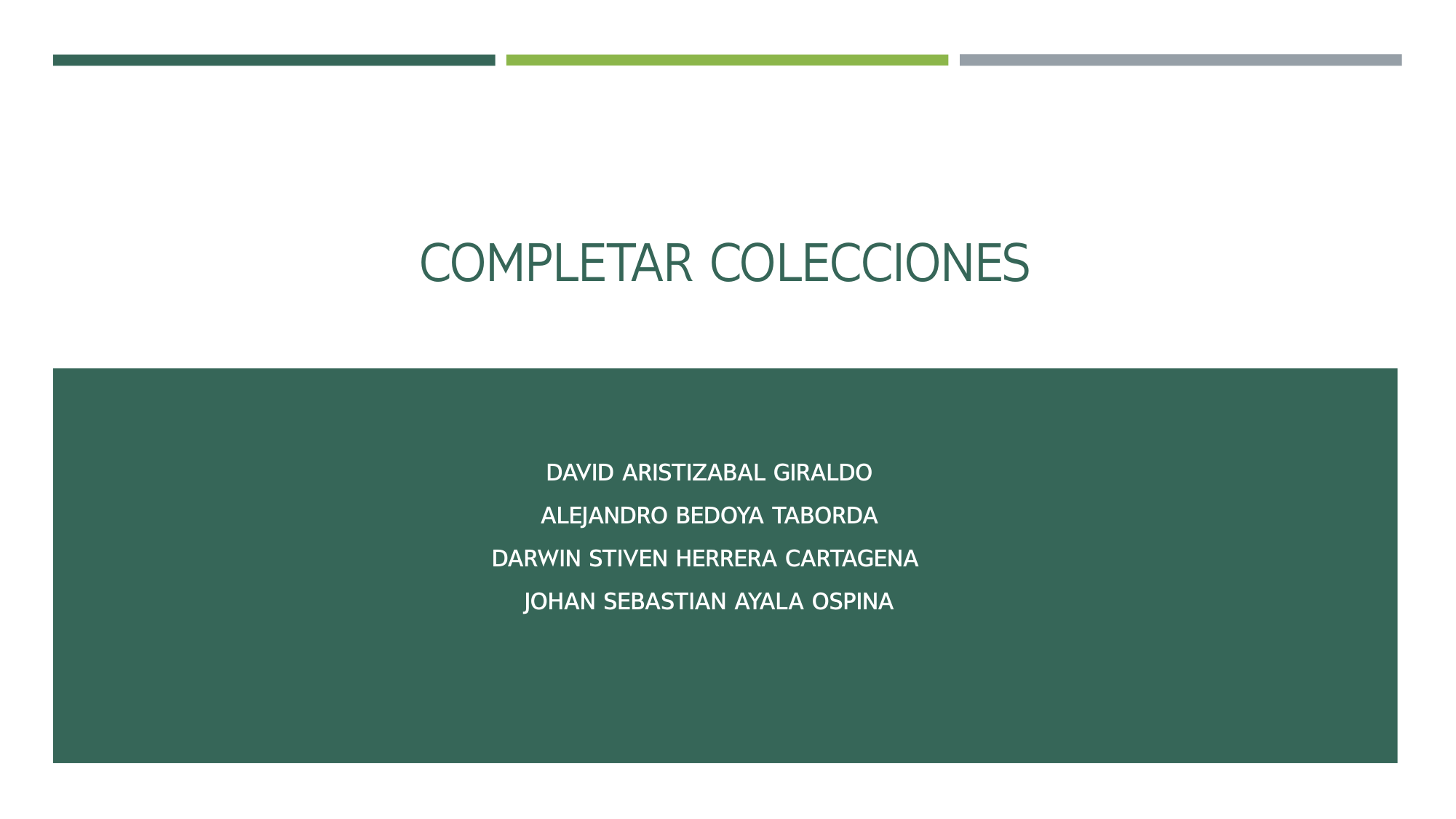

# COMPLETAR COLECCIONES

DAVID ARISTIZABAL GIRALDO
ALEJANDRO BEDOYA TABORDA
DARWIN STIVEN HERRERA CARTAGENA
JOHAN SEBASTIAN AYALA OSPINA